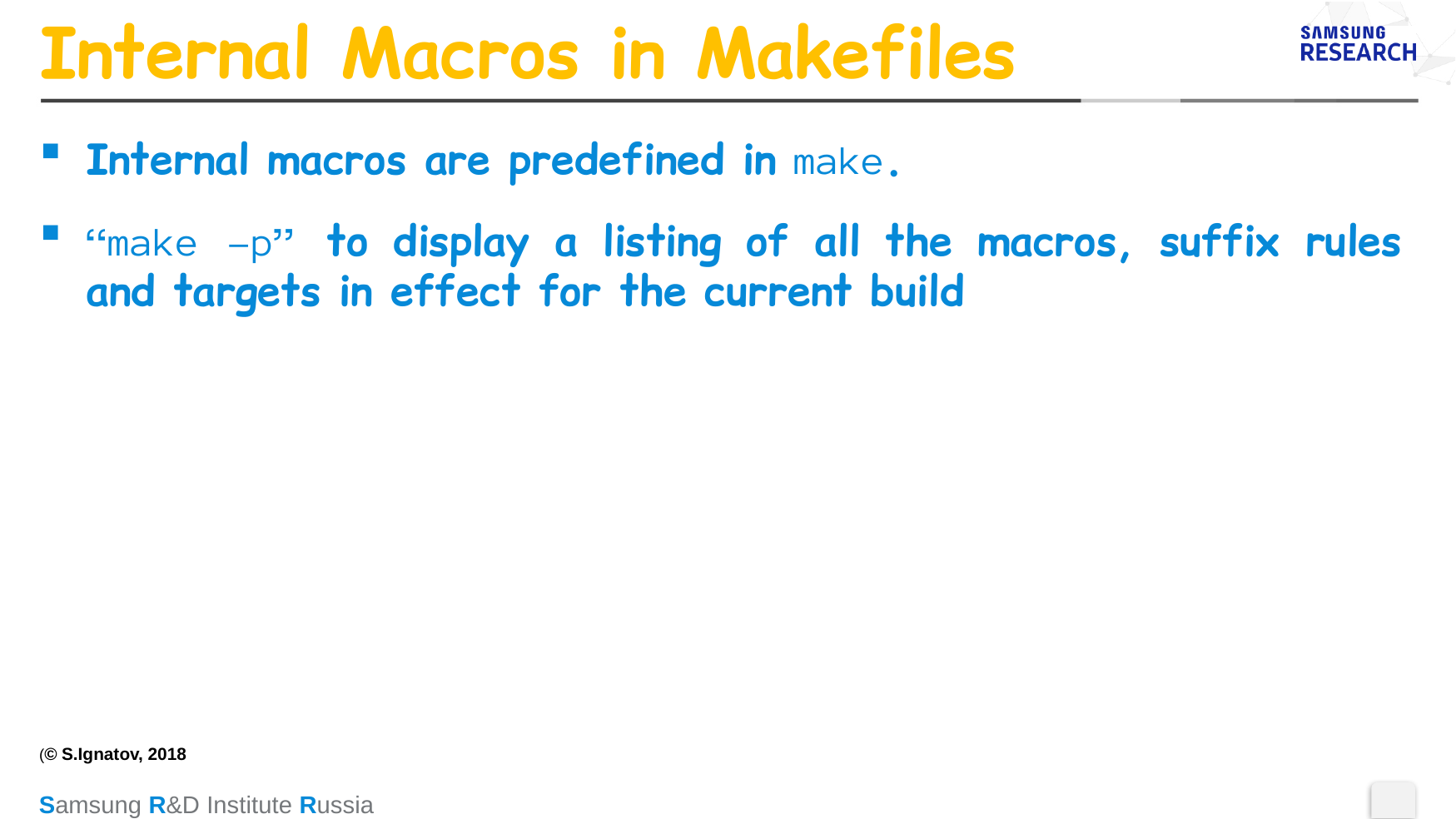

# Internal Macros in Makefiles
Internal macros are predefined in make.
“make -p” to display a listing of all the macros, suffix rules and targets in effect for the current build

(© S.Ignatov, 2018